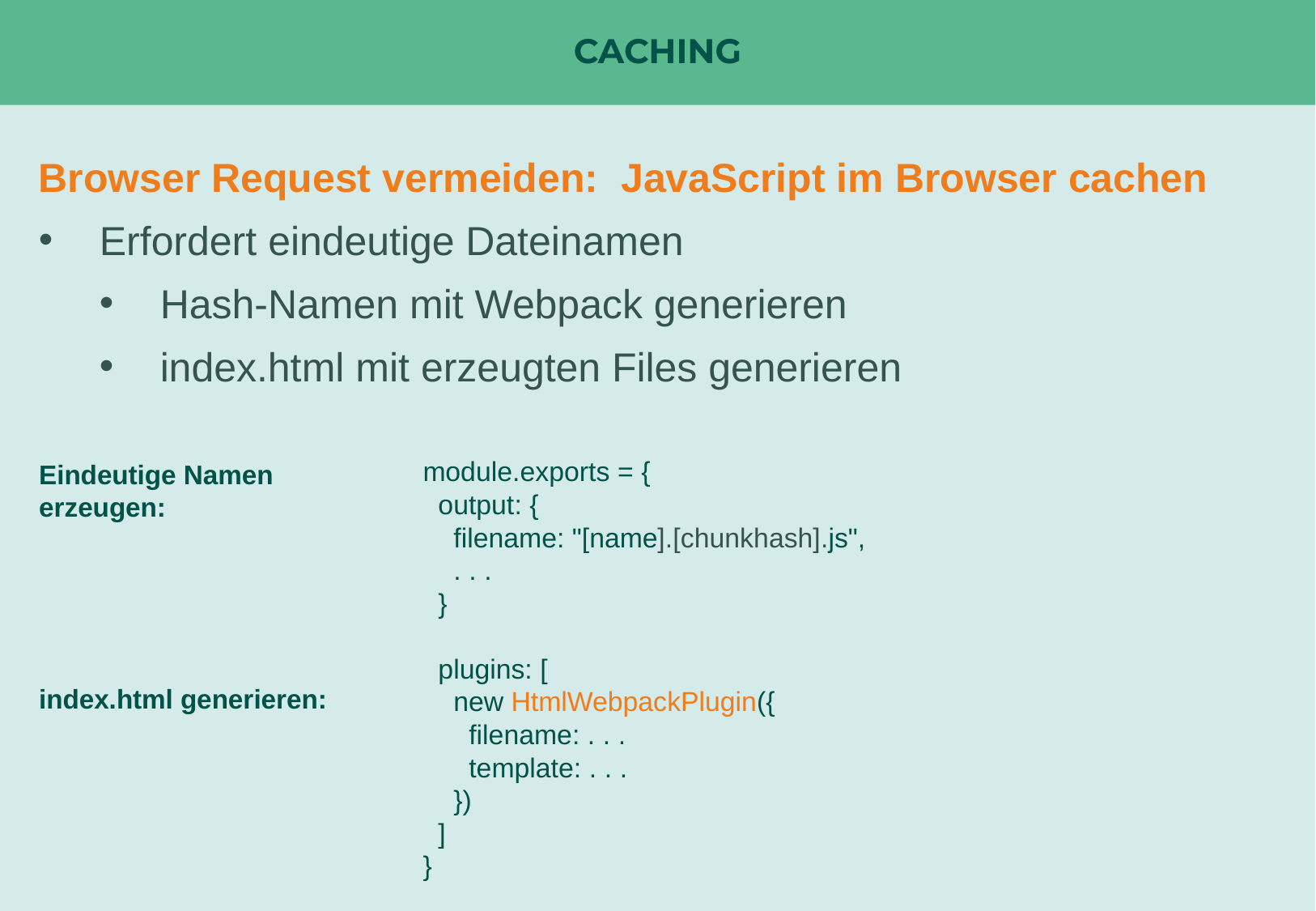

# Caching
Browser Request vermeiden:  JavaScript im Browser cachen
Erfordert eindeutige Dateinamen
Hash-Namen mit Webpack generieren
index.html mit erzeugten Files generieren

Eindeutige Namen erzeugen:
module.exports = {
  output: {
    filename: "[name].[chunkhash].js",
    . . .
  }

  plugins: [
    new HtmlWebpackPlugin({
      filename: . . .
      template: . . .
    })
  ]
}

index.html generieren: